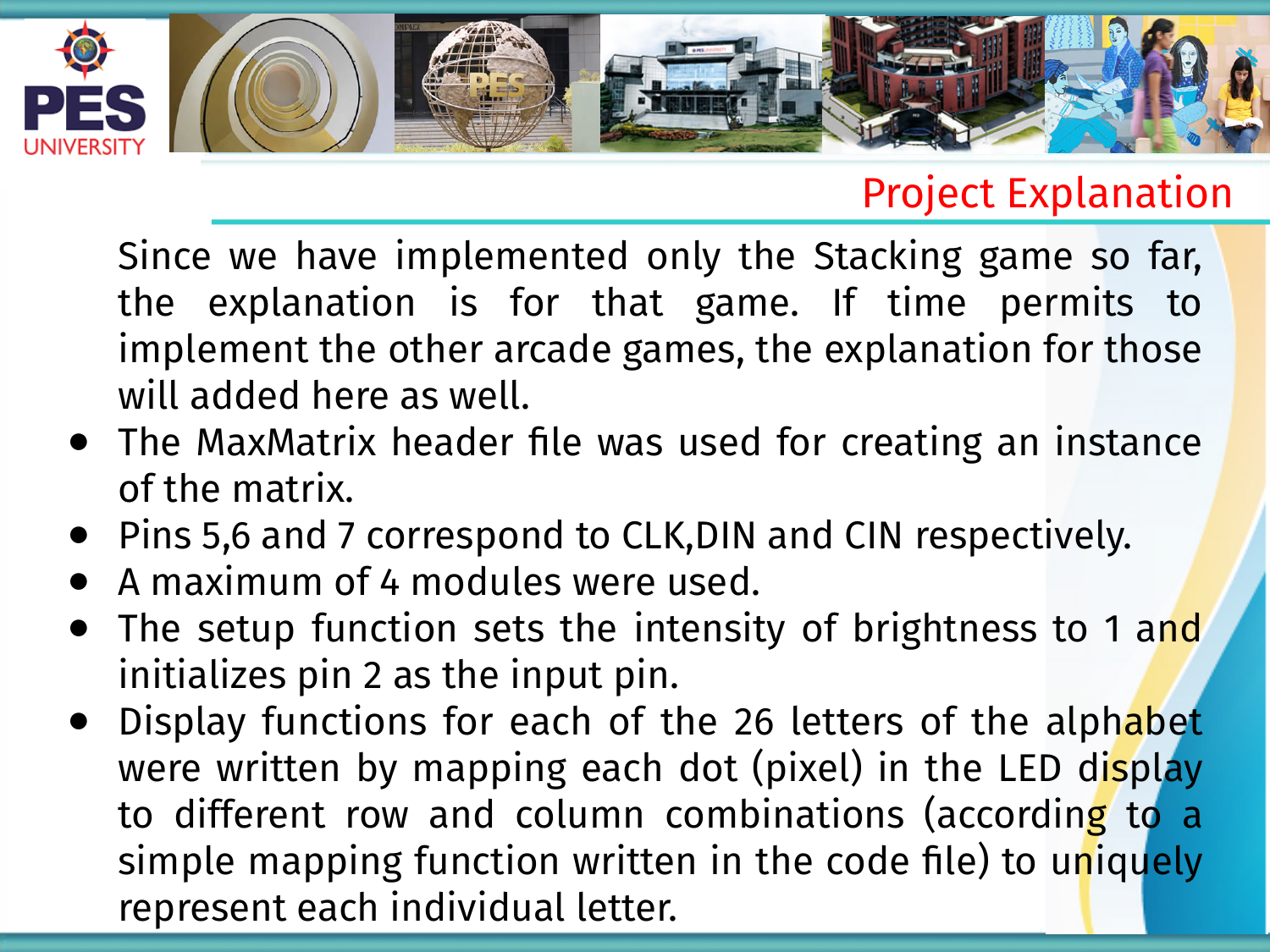

Project Explanation

Since we have implemented only the Stacking game so far, the explanation is for that game. If time permits to implement the other arcade games, the explanation for those will added here as well.
The MaxMatrix header file was used for creating an instance of the matrix.
Pins 5,6 and 7 correspond to CLK,DIN and CIN respectively.
A maximum of 4 modules were used.
The setup function sets the intensity of brightness to 1 and initializes pin 2 as the input pin.
Display functions for each of the 26 letters of the alphabet were written by mapping each dot (pixel) in the LED display to different row and column combinations (according to a simple mapping function written in the code file) to uniquely represent each individual letter.